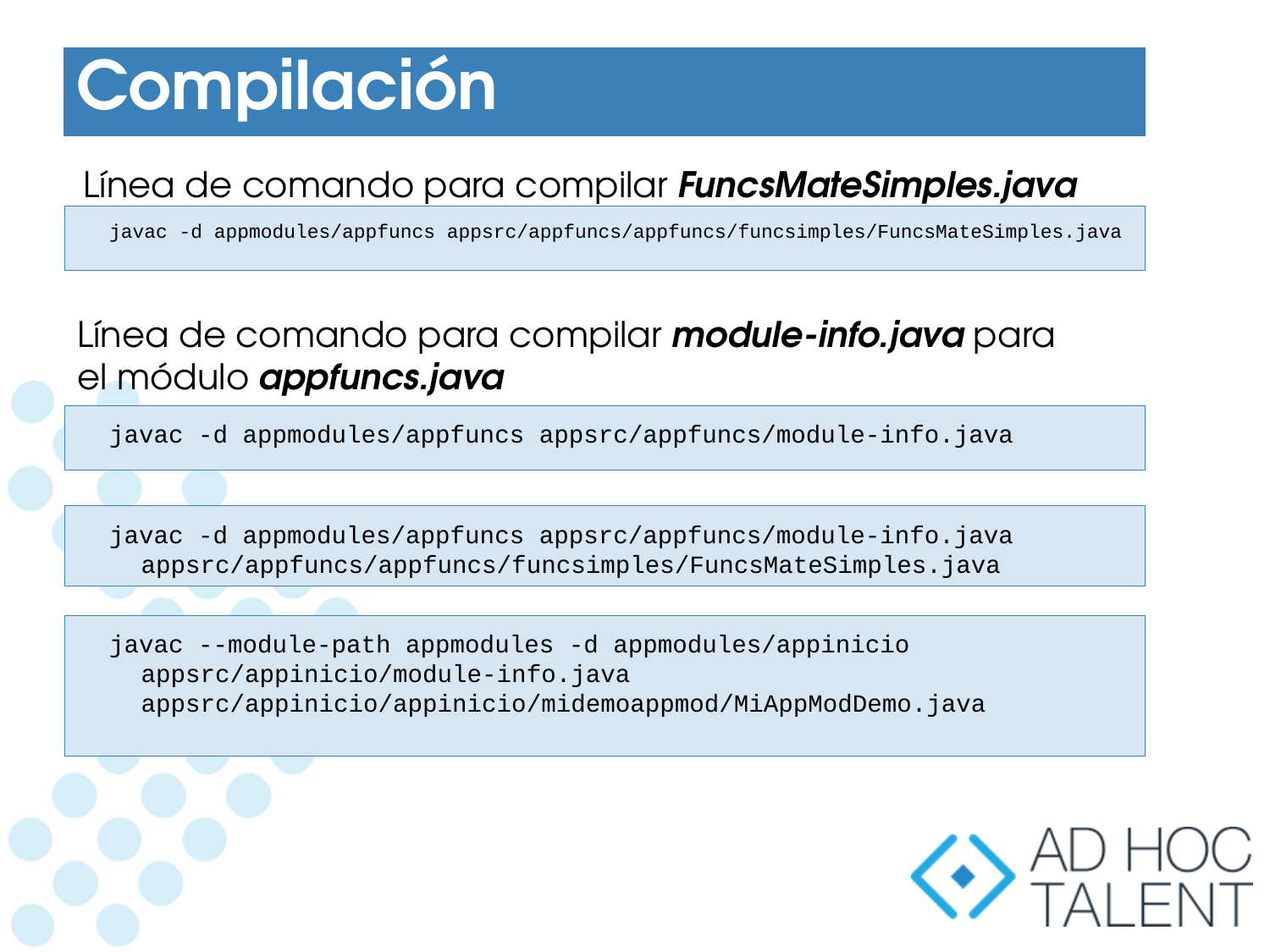

# Compilación
Línea de comando para compilar FuncsMateSimples.java
javac -d appmodules/appfuncs appsrc/appfuncs/appfuncs/funcsimples/FuncsMateSimples.java
Línea de comando para compilar module-info.java para el módulo appfuncs.java
javac -d appmodules/appfuncs appsrc/appfuncs/module-info.java
javac -d appmodules/appfuncs appsrc/appfuncs/module-info.java appsrc/appfuncs/appfuncs/funcsimples/FuncsMateSimples.java
javac --module-path appmodules -d appmodules/appinicio appsrc/appinicio/module-info.java appsrc/appinicio/appinicio/midemoappmod/MiAppModDemo.java